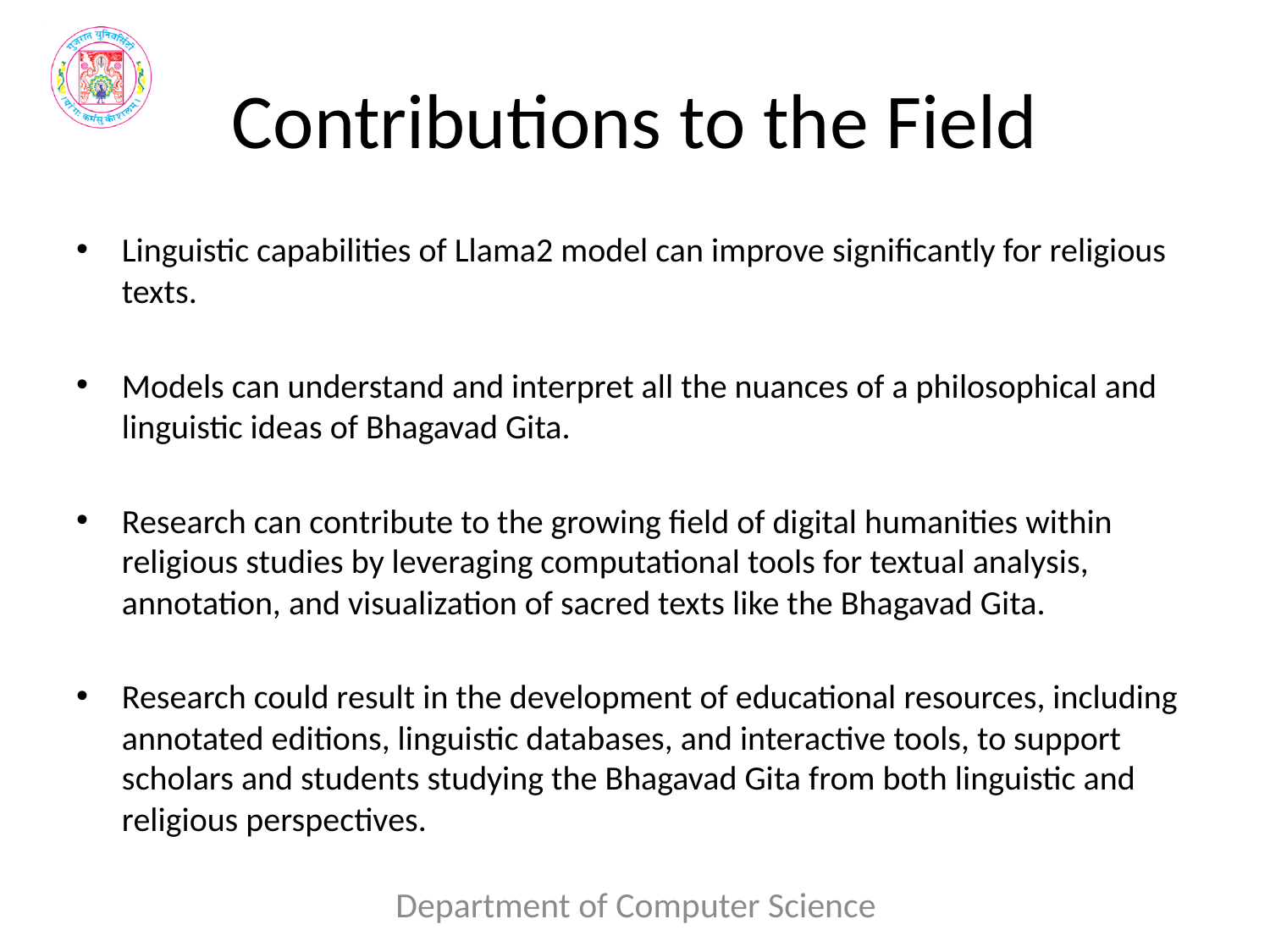

# Contributions to the Field
Linguistic capabilities of Llama2 model can improve significantly for religious texts.

Models can understand and interpret all the nuances of a philosophical and linguistic ideas of Bhagavad Gita.

Research can contribute to the growing field of digital humanities within religious studies by leveraging computational tools for textual analysis, annotation, and visualization of sacred texts like the Bhagavad Gita.

Research could result in the development of educational resources, including annotated editions, linguistic databases, and interactive tools, to support scholars and students studying the Bhagavad Gita from both linguistic and religious perspectives.

Department of Computer Science
15